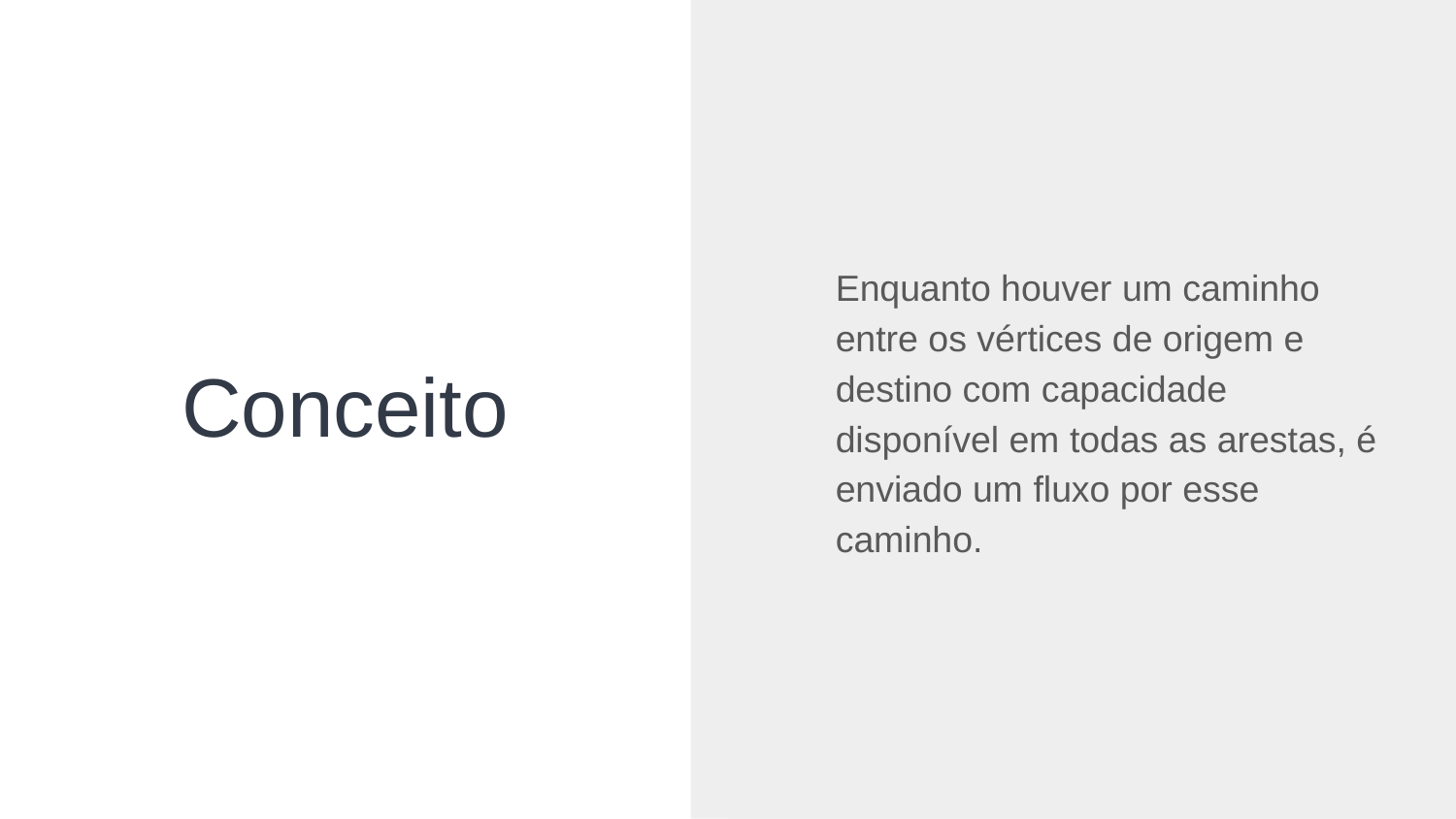

Enquanto houver um caminho entre os vértices de origem e destino com capacidade disponível em todas as arestas, é enviado um fluxo por esse caminho.
# Conceito